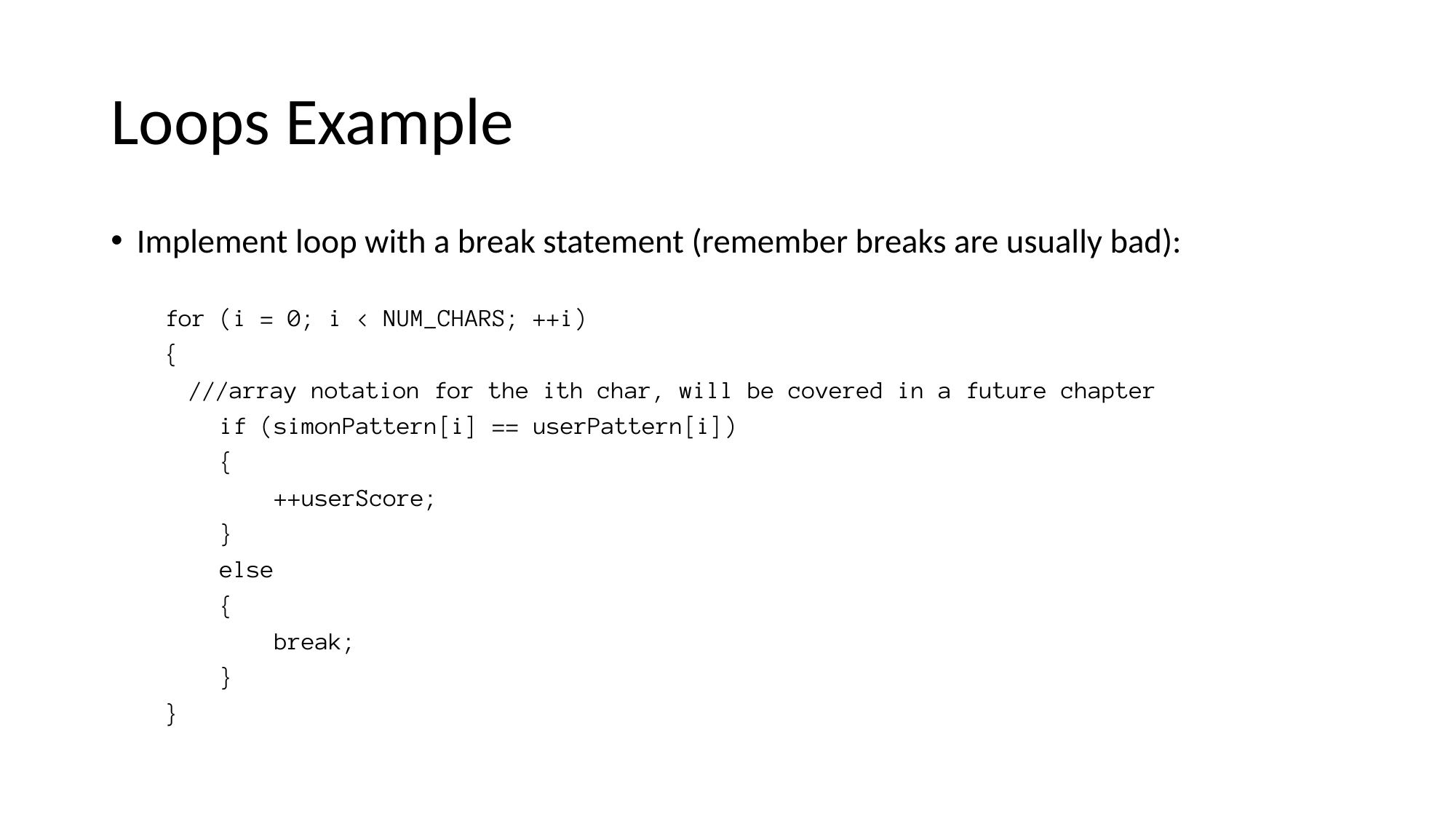

# Loops Example
Implement loop with a break statement (remember breaks are usually bad):

    for (i = 0; i < NUM_CHARS; ++i)
    {
	 ///array notation for the ith char, will be covered in a future chapter
        if (simonPattern[i] == userPattern[i])
        {
            ++userScore;
        }
        else
        {
            break;
        }
    }